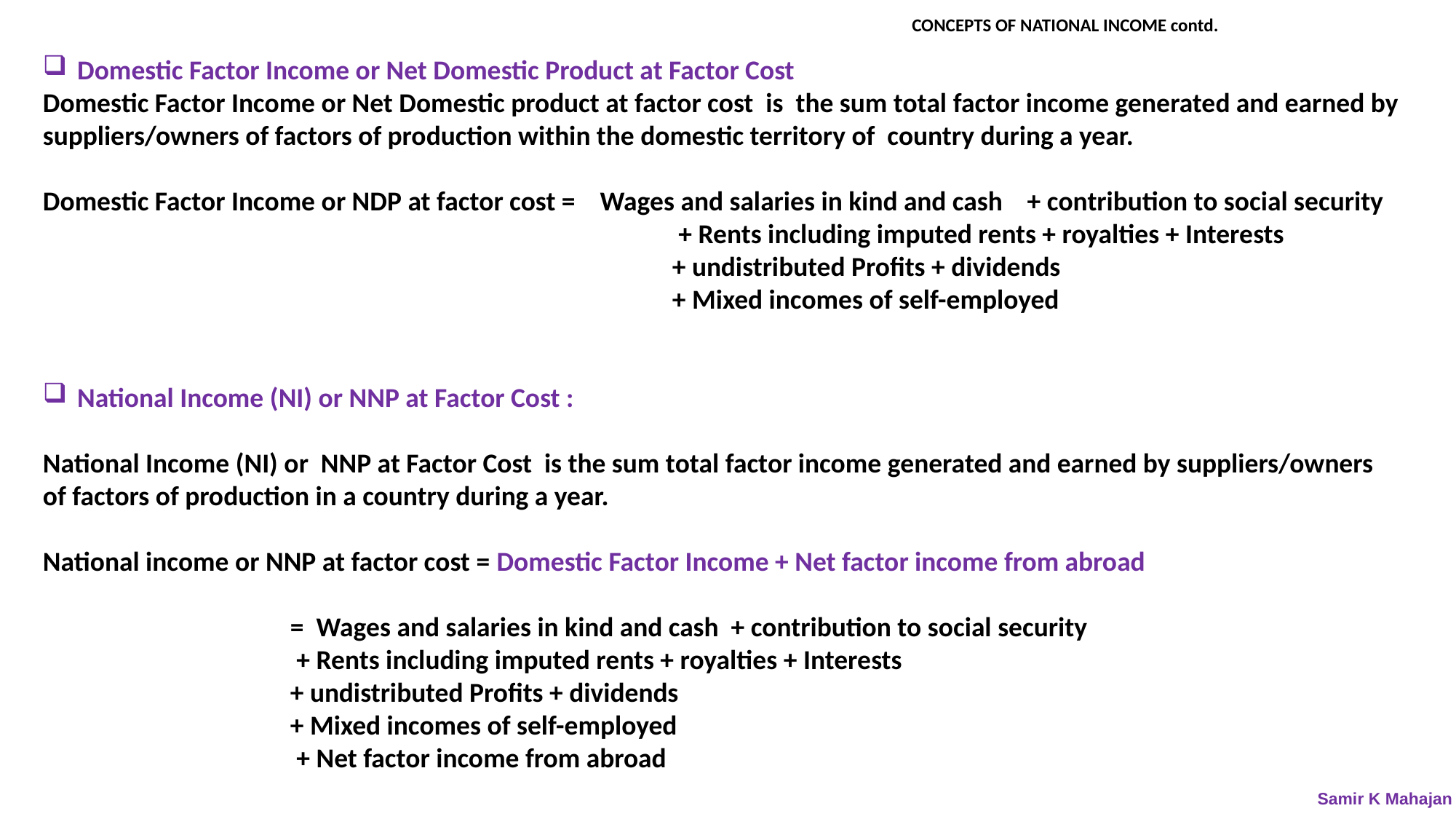

CONCEPTS OF NATIONAL INCOME contd.
Domestic Factor Income or Net Domestic Product at Factor Cost
Domestic Factor Income or Net Domestic product at factor cost  is  the sum total factor income generated and earned by suppliers/owners of factors of production within the domestic territory of  country during a year.

Domestic Factor Income or NDP at factor cost =    Wages and salaries in kind and cash    + contribution to social security
                                         + Rents including imputed rents + royalties + Interests
                                        + undistributed Profits + dividends
                                        + Mixed incomes of self-employed

National Income (NI) or NNP at Factor Cost :

National Income (NI) or  NNP at Factor Cost  is the sum total factor income generated and earned by suppliers/owners of factors of production in a country during a year.

National income or NNP at factor cost = Domestic Factor Income + Net factor income from abroad

                                        =  Wages and salaries in kind and cash  + contribution to social security
                                         + Rents including imputed rents + royalties + Interests
                                        + undistributed Profits + dividends
                                        + Mixed incomes of self-employed
                                         + Net factor income from abroad

Samir K Mahajan